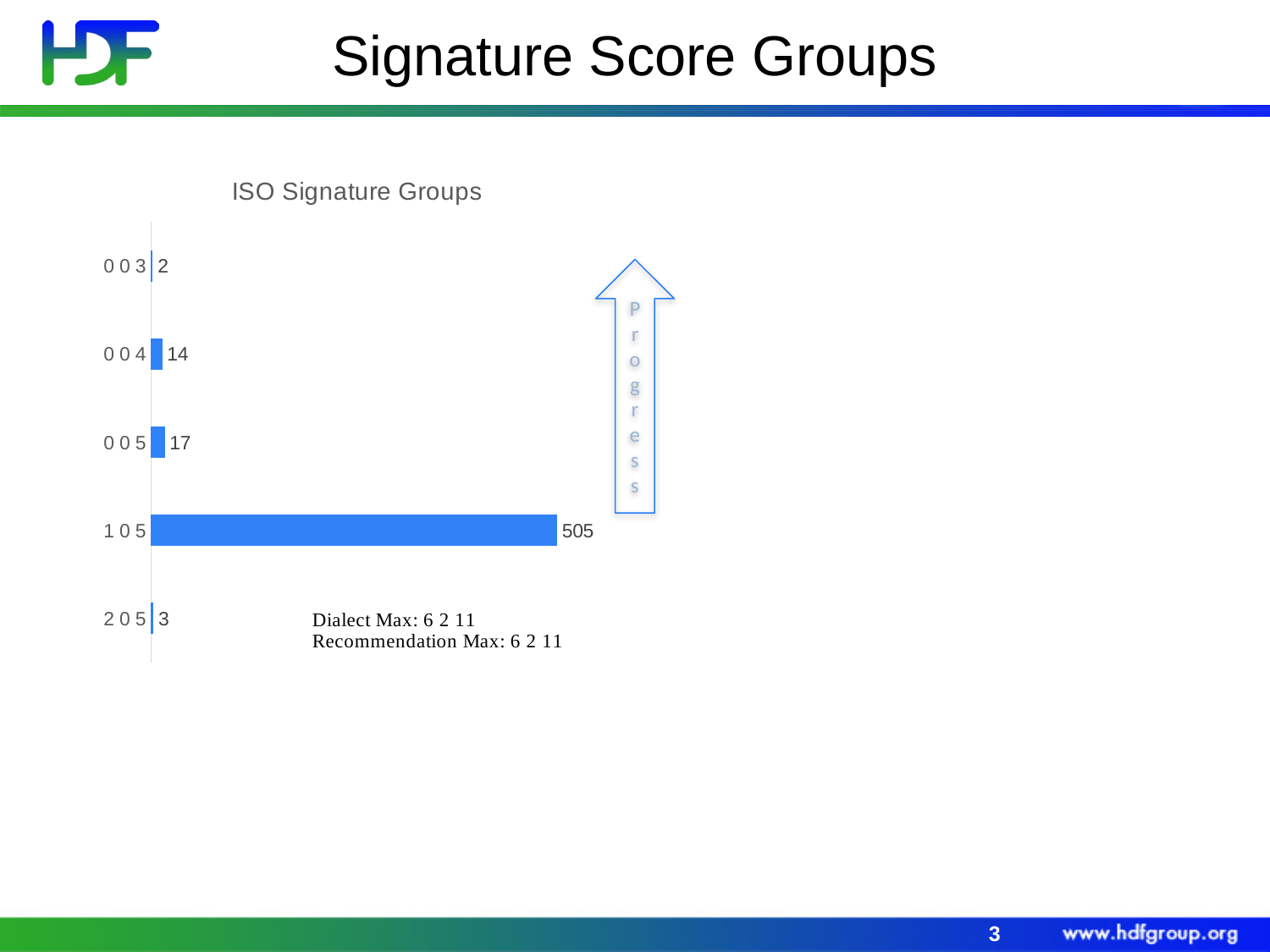

# Signature Score Groups

### Chart: ISO Signature Groups

| Category |  |
|---|---|
| 0 0 3 | 2.0 |
| 0 0 4 | 14.0 |
| 0 0 5 | 17.0 |
| 1 0 5 | 505.0 |
| 2 0 5 | 3.0 |
Progress
3